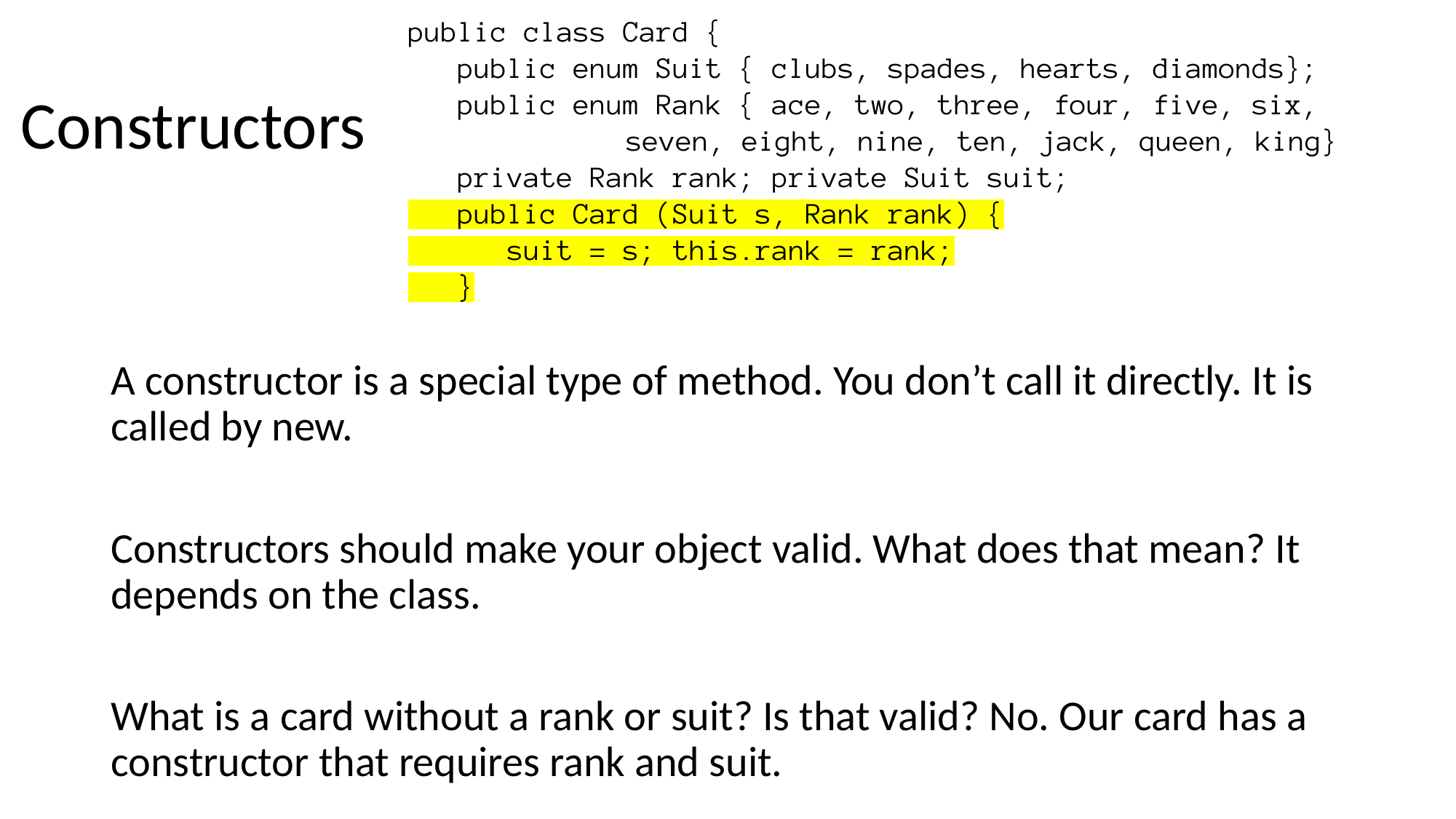

public class Card {
   public enum Suit { clubs, spades, hearts, diamonds};
   public enum Rank { ace, two, three, four, five, six,             	seven, eight, nine, ten, jack, queen, king}
   private Rank rank; private Suit suit;
   public Card (Suit s, Rank rank) {
      suit = s; this.rank = rank;
   }
# Constructors
A constructor is a special type of method. You don’t call it directly. It is called by new.

Constructors should make your object valid. What does that mean? It depends on the class.

What is a card without a rank or suit? Is that valid? No. Our card has a constructor that requires rank and suit.